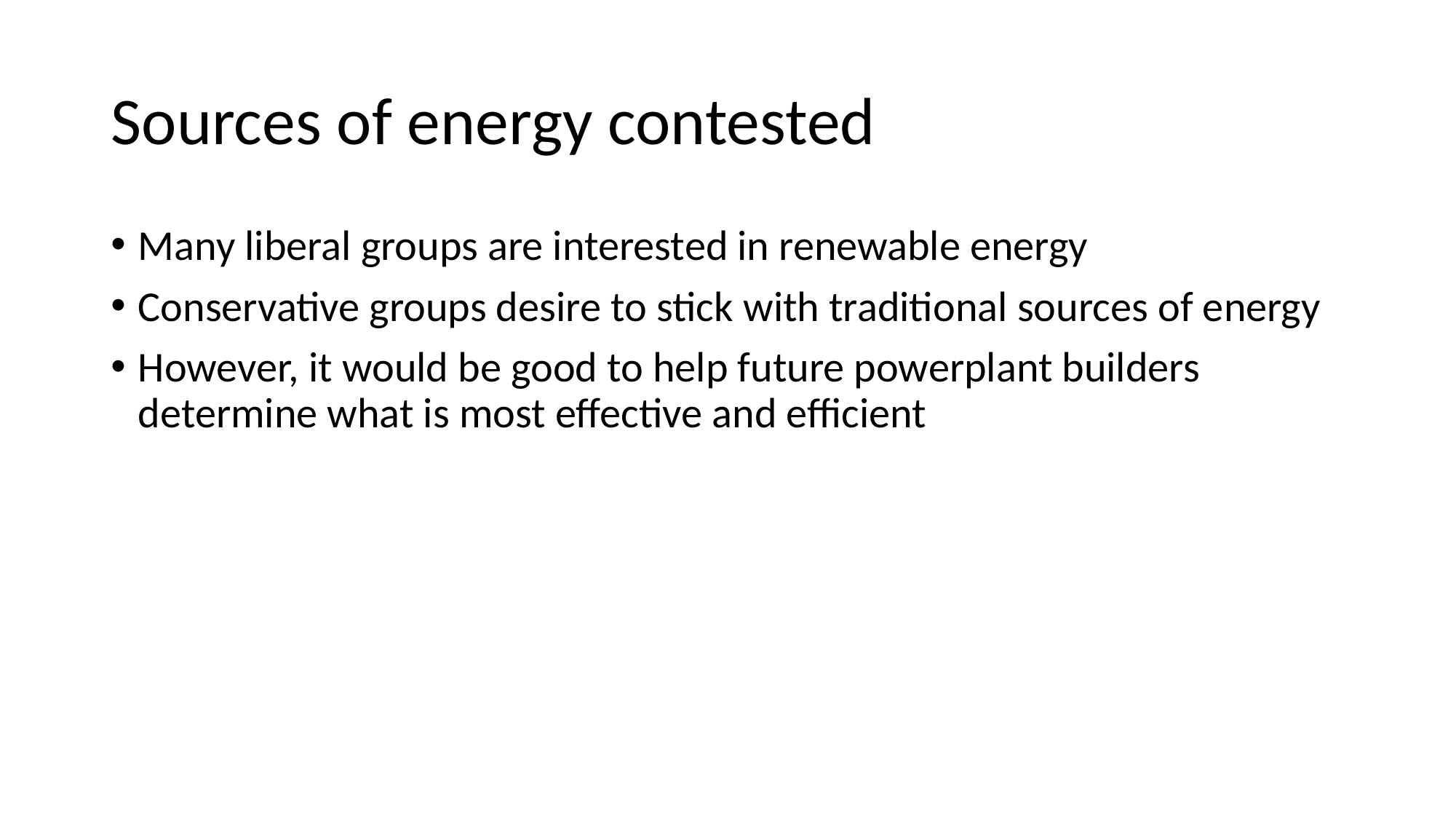

# Sources of energy contested
Many liberal groups are interested in renewable energy
Conservative groups desire to stick with traditional sources of energy
However, it would be good to help future powerplant builders determine what is most effective and efficient